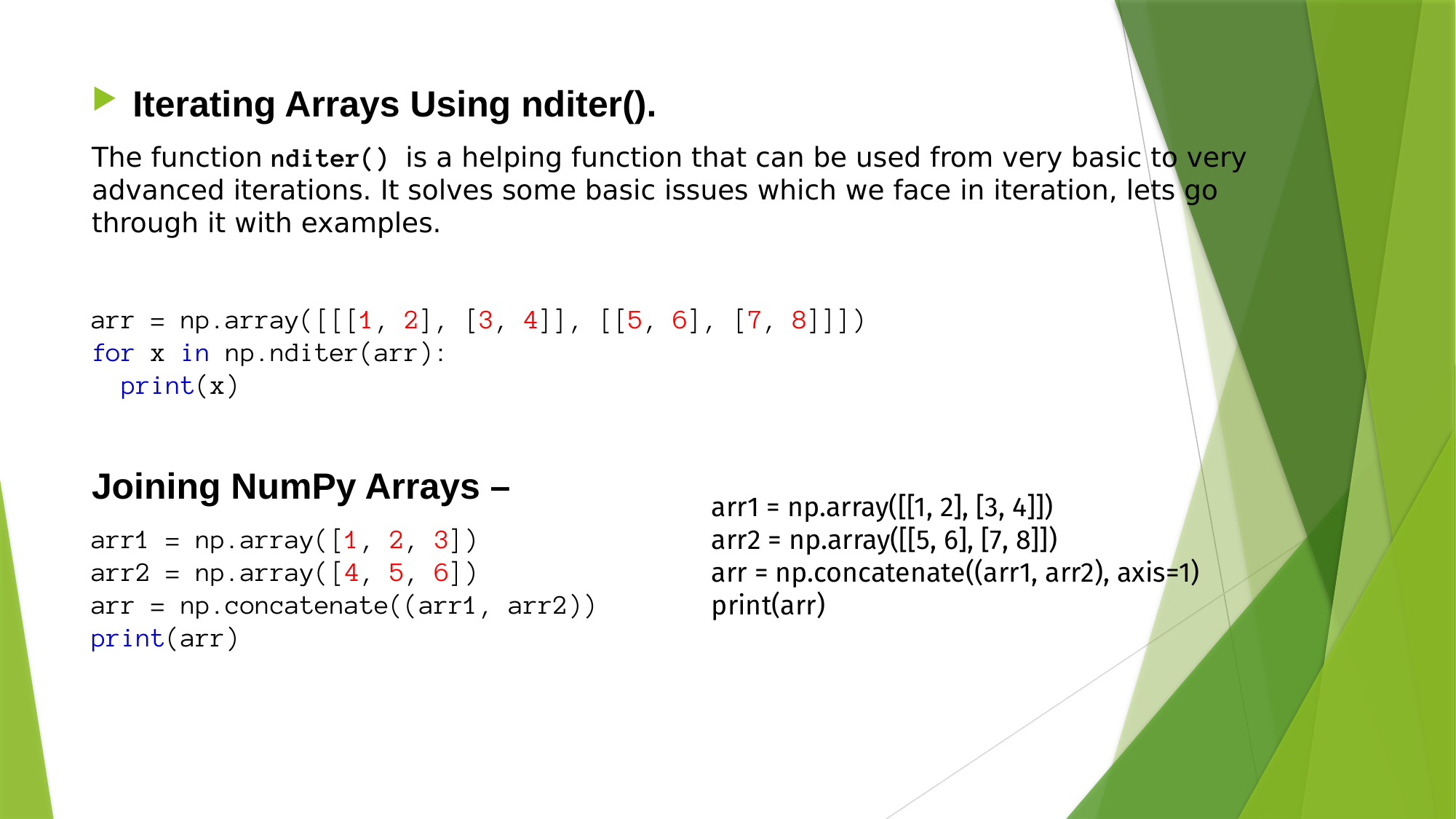

Iterating Arrays Using nditer().
The function nditer() is a helping function that can be used from very basic to very advanced iterations. It solves some basic issues which we face in iteration, lets go through it with examples.

arr = np.array([[[1, 2], [3, 4]], [[5, 6], [7, 8]]])
for x in np.nditer(arr):
  print(x)

Joining NumPy Arrays –
arr1 = np.array([1, 2, 3])
arr2 = np.array([4, 5, 6])
arr = np.concatenate((arr1, arr2))
print(arr)
arr1 = np.array([[1, 2], [3, 4]])
arr2 = np.array([[5, 6], [7, 8]])
arr = np.concatenate((arr1, arr2), axis=1)
print(arr)